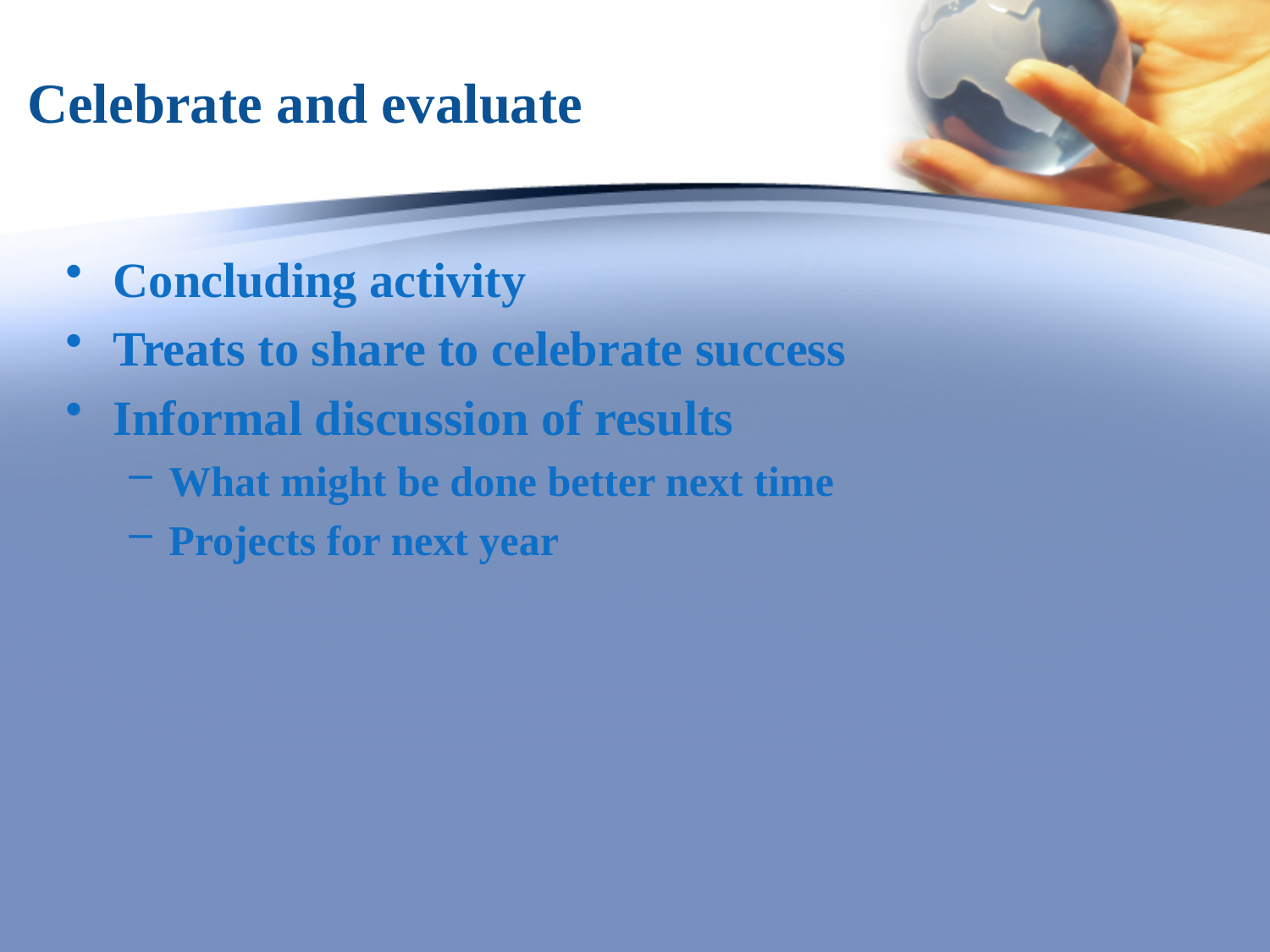

# Celebrate and evaluate
Concluding activity
Treats to share to celebrate success
Informal discussion of results
What might be done better next time
Projects for next year